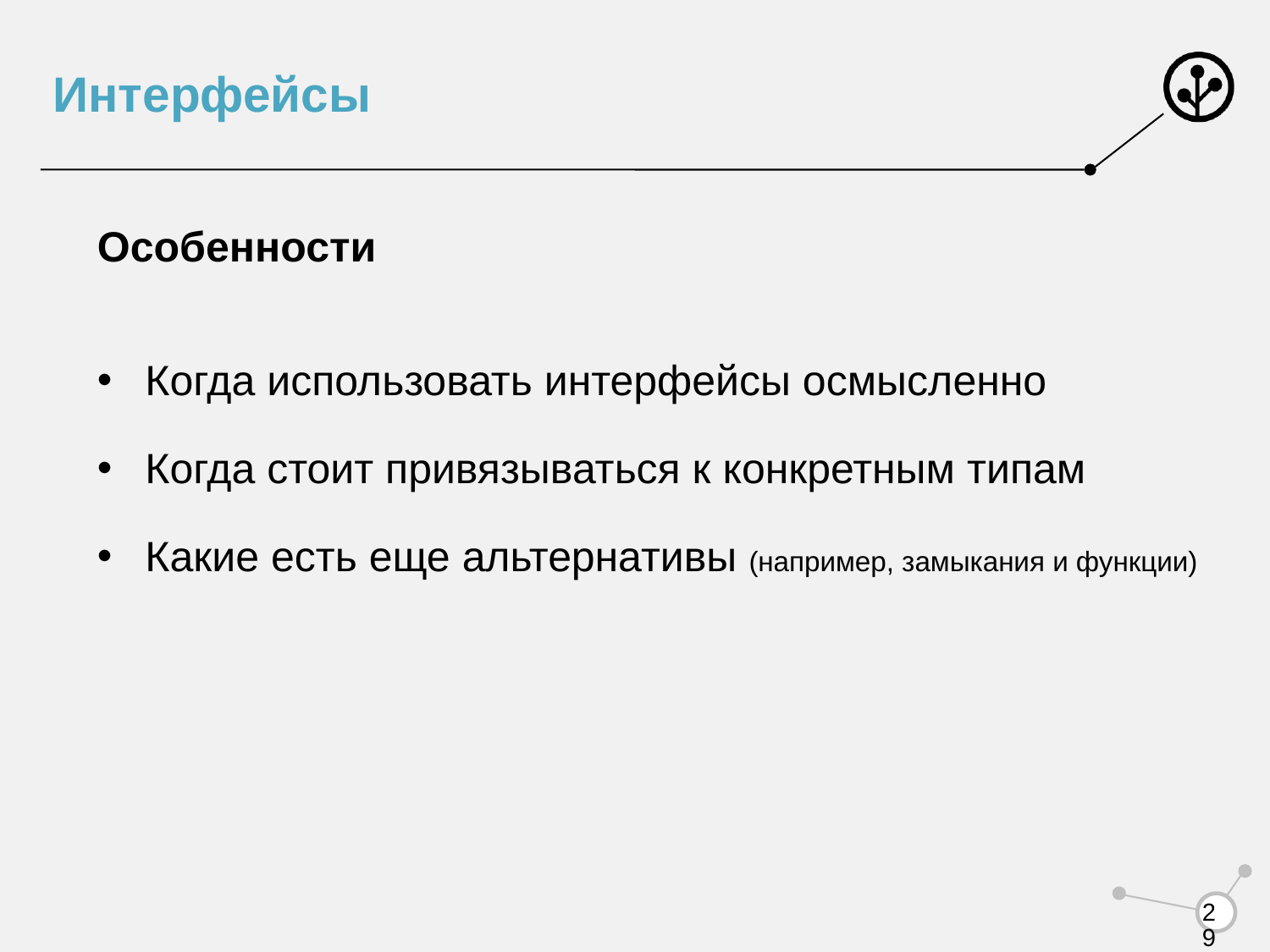

# Интерфейсы
Особенности
Когда использовать интерфейсы осмысленно
Когда стоит привязываться к конкретным типам
Какие есть еще альтернативы (например, замыкания и функции)
29